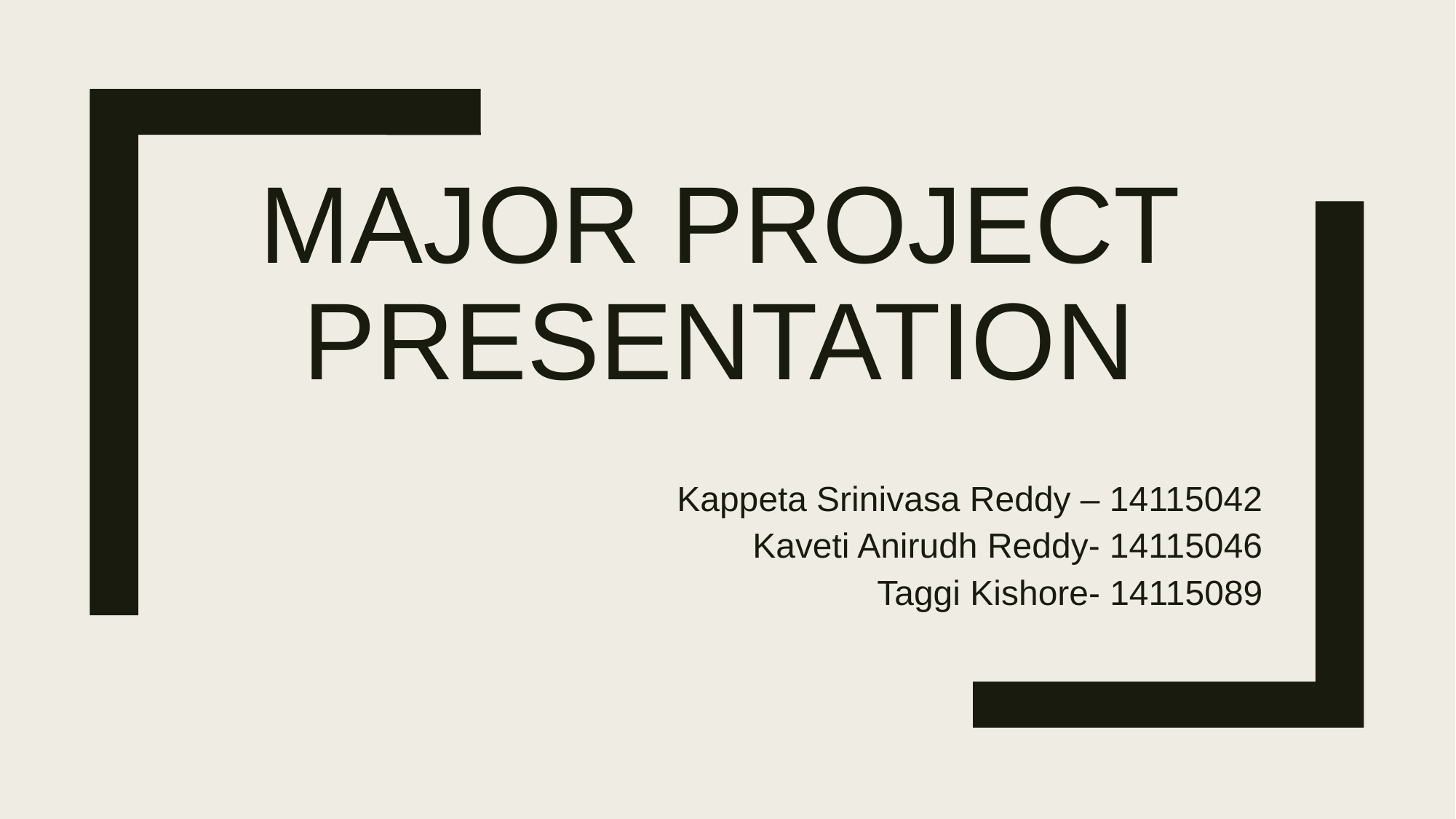

# Major project presentation
Kappeta Srinivasa Reddy – 14115042
Kaveti Anirudh Reddy- 14115046
Taggi Kishore- 14115089